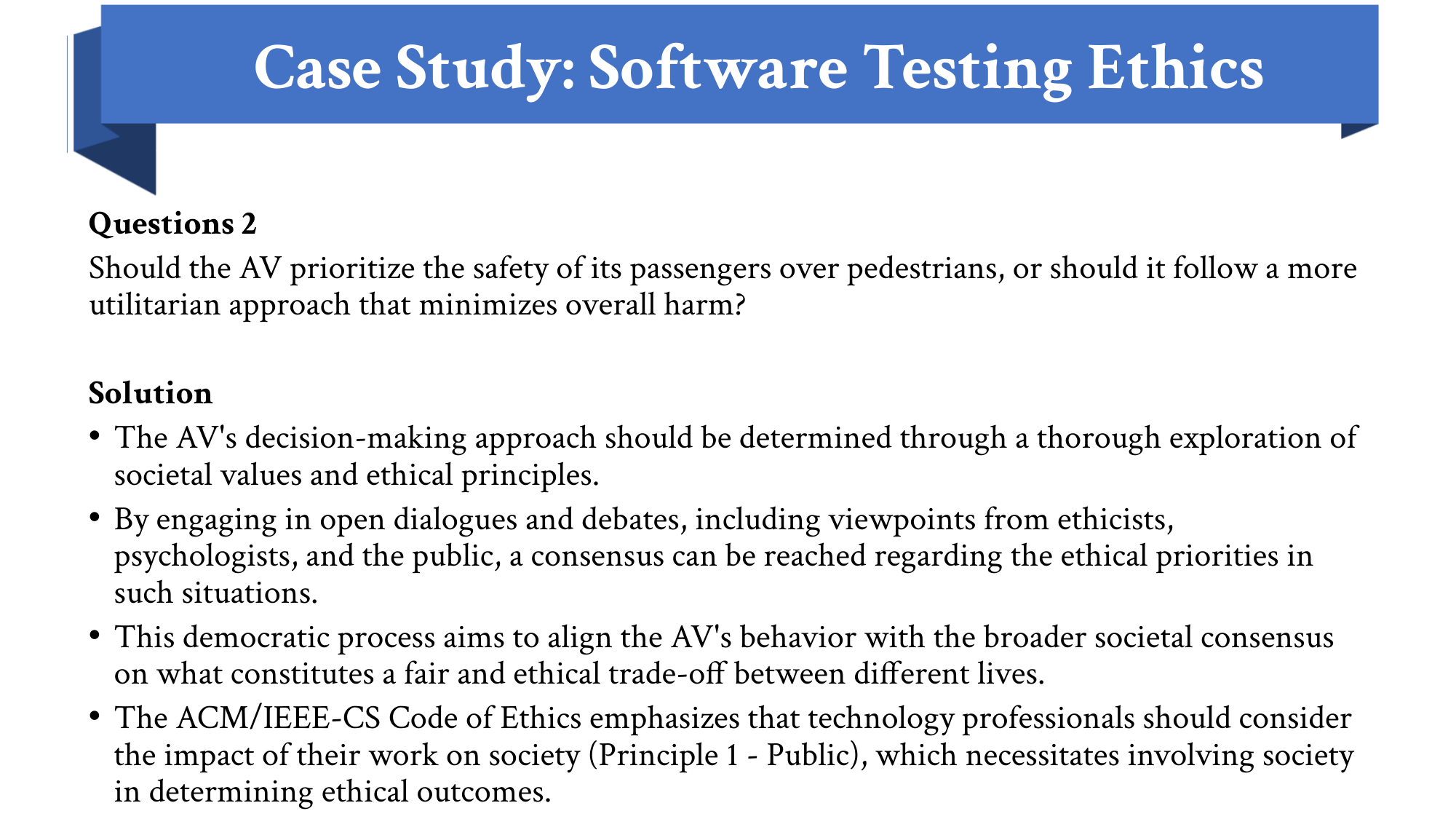

# Case Study: Software Testing Ethics
Questions 2
Should the AV prioritize the safety of its passengers over pedestrians, or should it follow a more utilitarian approach that minimizes overall harm?

Solution
The AV's decision-making approach should be determined through a thorough exploration of societal values and ethical principles.
By engaging in open dialogues and debates, including viewpoints from ethicists, psychologists, and the public, a consensus can be reached regarding the ethical priorities in such situations.
This democratic process aims to align the AV's behavior with the broader societal consensus on what constitutes a fair and ethical trade-off between different lives.
The ACM/IEEE-CS Code of Ethics emphasizes that technology professionals should consider the impact of their work on society (Principle 1 - Public), which necessitates involving society in determining ethical outcomes.